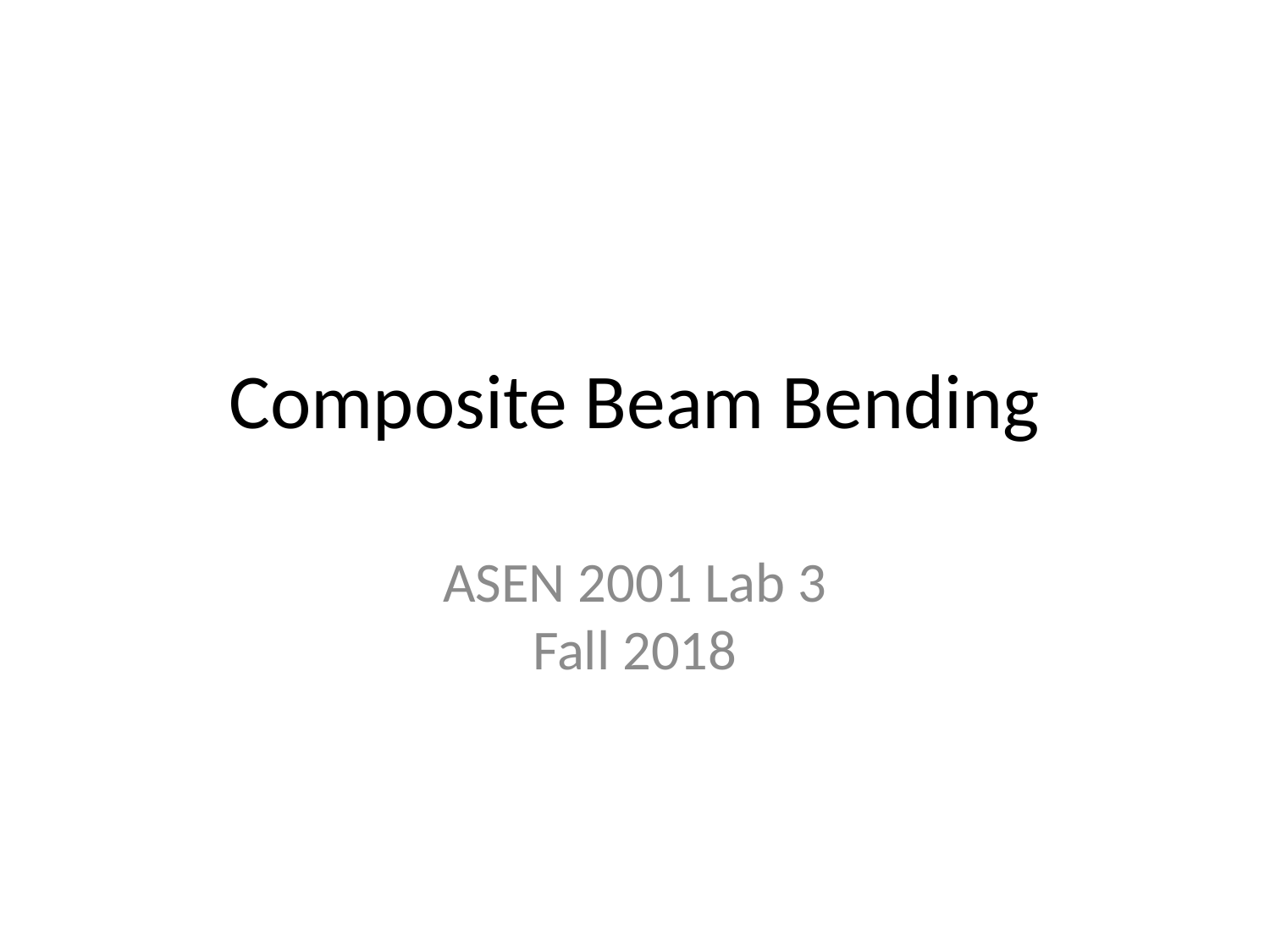

# Composite Beam Bending
ASEN 2001 Lab 3
Fall 2018